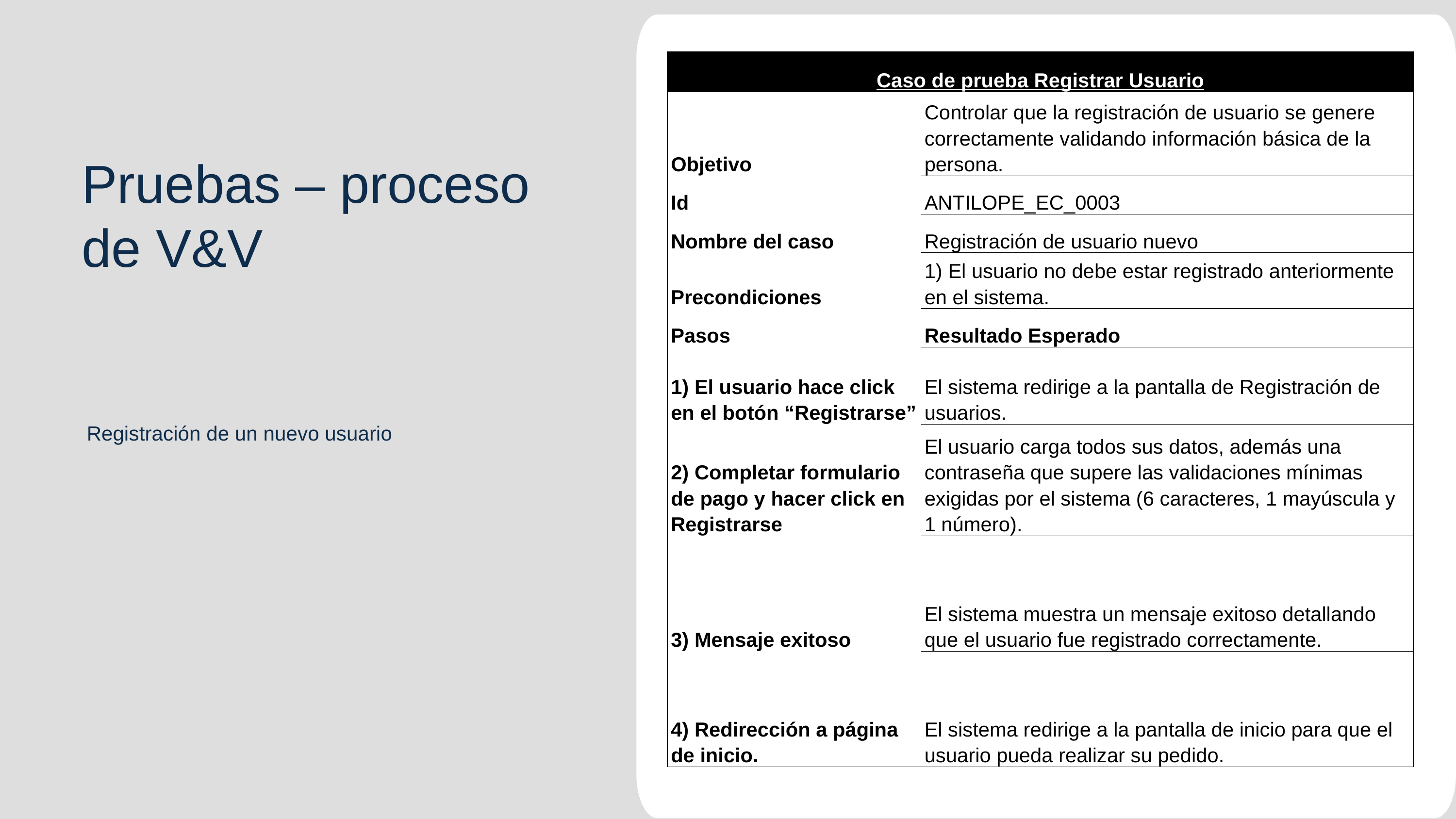

| Caso de prueba Registrar Usuario |  |
| --- | --- |
| Objetivo | Controlar que la registración de usuario se genere correctamente validando información básica de la persona. |
| Id | ANTILOPE\_EC\_0003 |
| Nombre del caso | Registración de usuario nuevo |
| Precondiciones | 1) El usuario no debe estar registrado anteriormente en el sistema. |
| Pasos | Resultado Esperado |
| 1) El usuario hace click en el botón “Registrarse” | El sistema redirige a la pantalla de Registración de usuarios. |
| 2) Completar formulario de pago y hacer click en Registrarse | El usuario carga todos sus datos, además una contraseña que supere las validaciones mínimas exigidas por el sistema (6 caracteres, 1 mayúscula y 1 número). |
| 3) Mensaje exitoso | El sistema muestra un mensaje exitoso detallando que el usuario fue registrado correctamente. |
| 4) Redirección a página de inicio. | El sistema redirige a la pantalla de inicio para que el usuario pueda realizar su pedido. |
Pruebas – proceso de V&V
Registración de un nuevo usuario